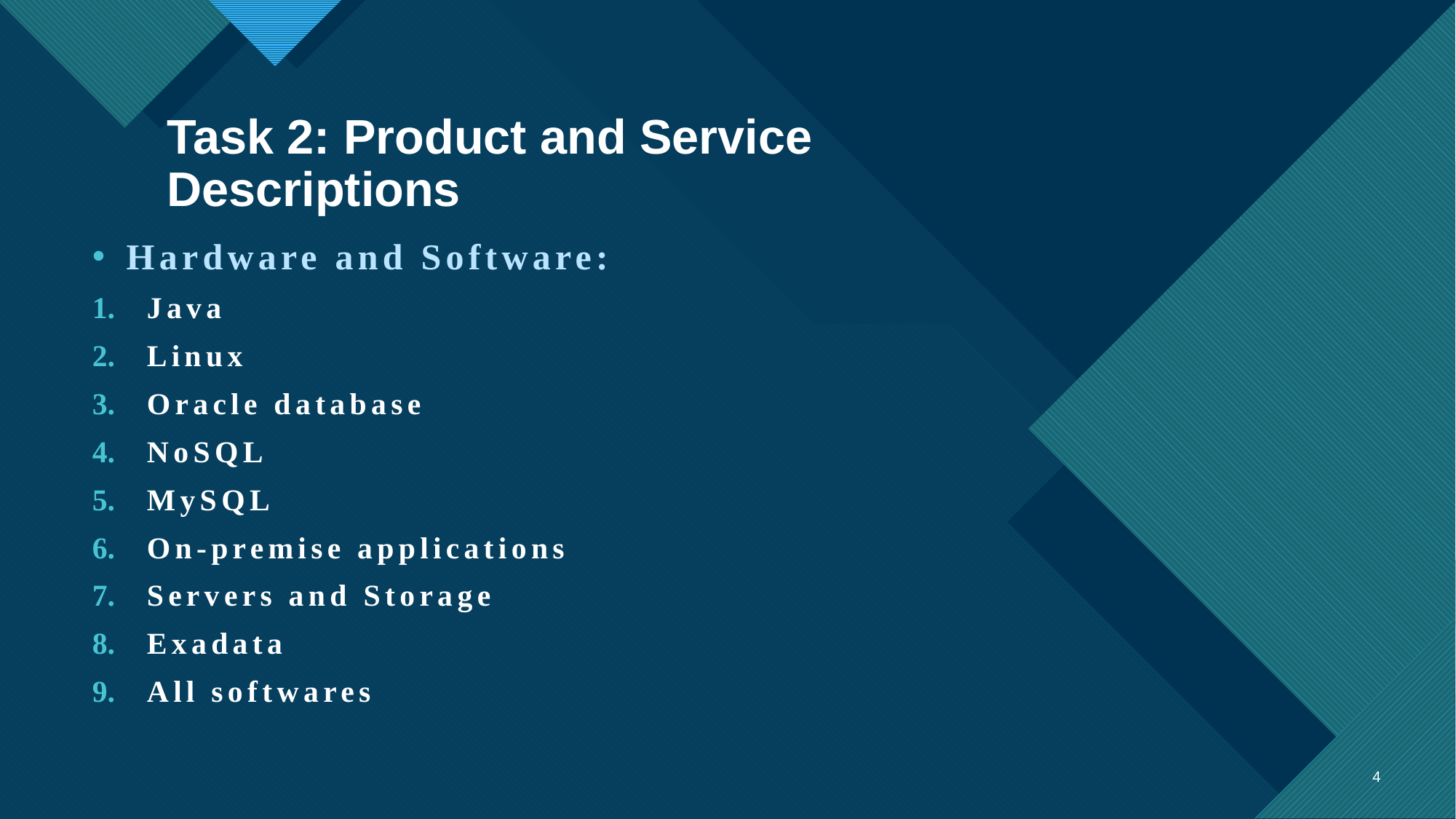

# Task 2: Product and Service Descriptions
Hardware and Software:
Java
Linux
Oracle database
NoSQL
MySQL
On-premise applications
Servers and Storage
Exadata
All softwares

4